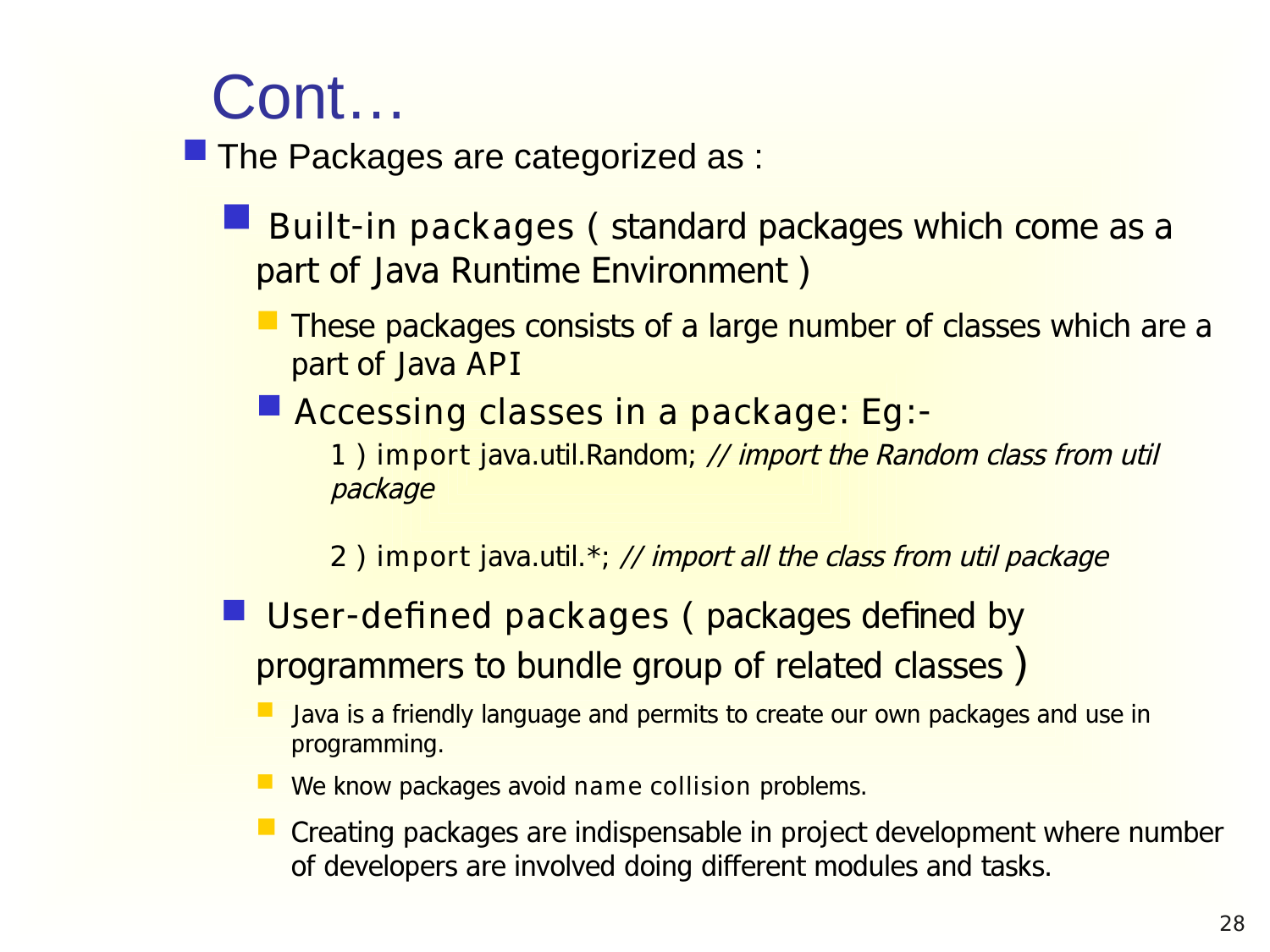

# Cont…
The Packages are categorized as :
 Built-in packages ( standard packages which come as a part of Java Runtime Environment )
These packages consists of a large number of classes which are a part of Java API
Accessing classes in a package: Eg:-
	1 ) import java.util.Random; // import the Random class from util package
2 ) import java.util.*; // import all the class from util package
 User-defined packages ( packages defined by programmers to bundle group of related classes )
Java is a friendly language and permits to create our own packages and use in programming.
We know packages avoid name collision problems.
Creating packages are indispensable in project development where number of developers are involved doing different modules and tasks.

28